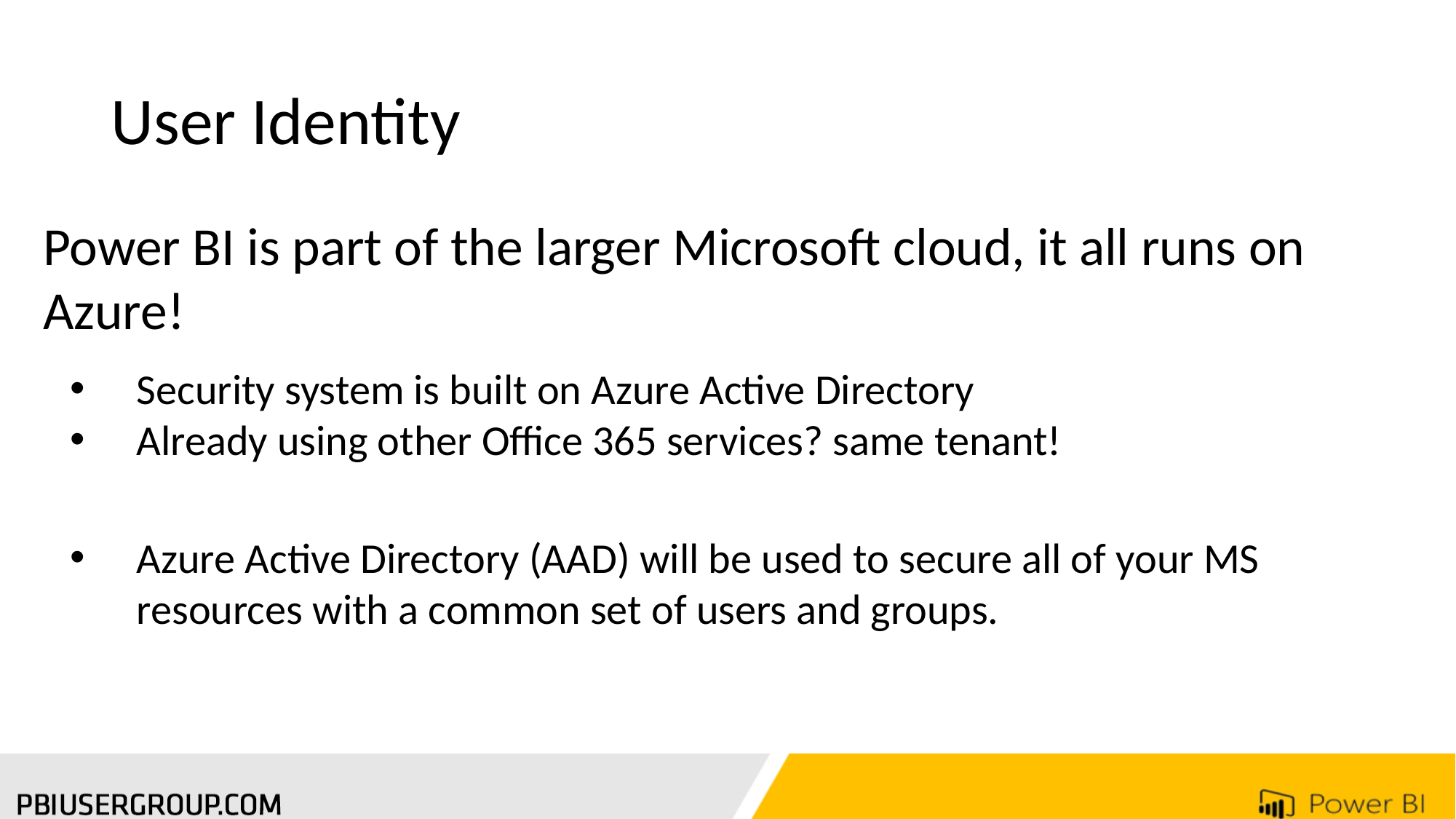

# User Identity

Power BI is part of the larger Microsoft cloud, it all runs on Azure!

Security system is built on Azure Active Directory
Already using other Office 365 services? same tenant!

Azure Active Directory (AAD) will be used to secure all of your MS  resources with a common set of users and groups.